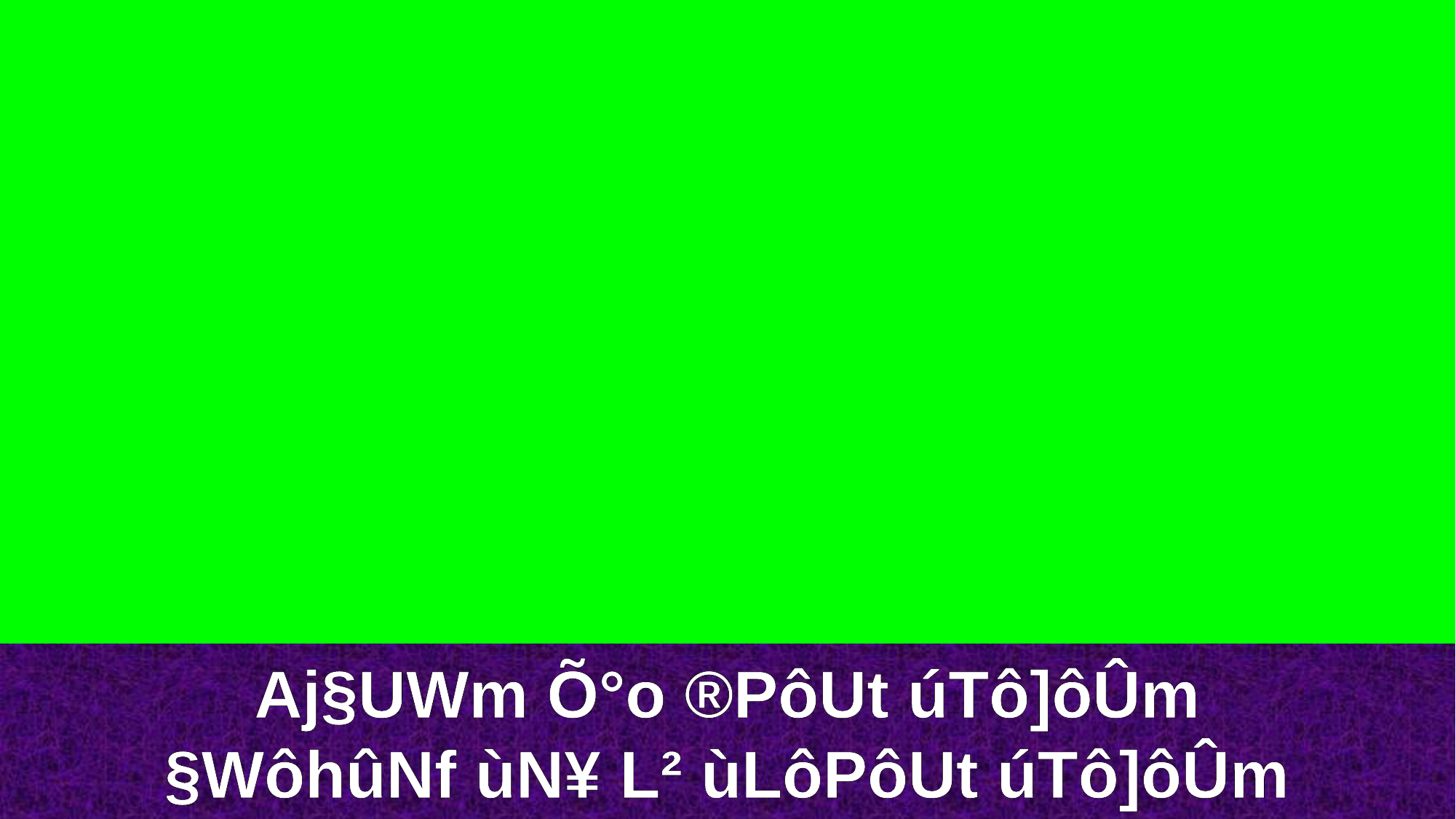

Aj§UWm Õ°o ®PôUt úTô]ôÛm
§WôhûNf ùN¥ L² ùLôPôUt úTô]ôÛm